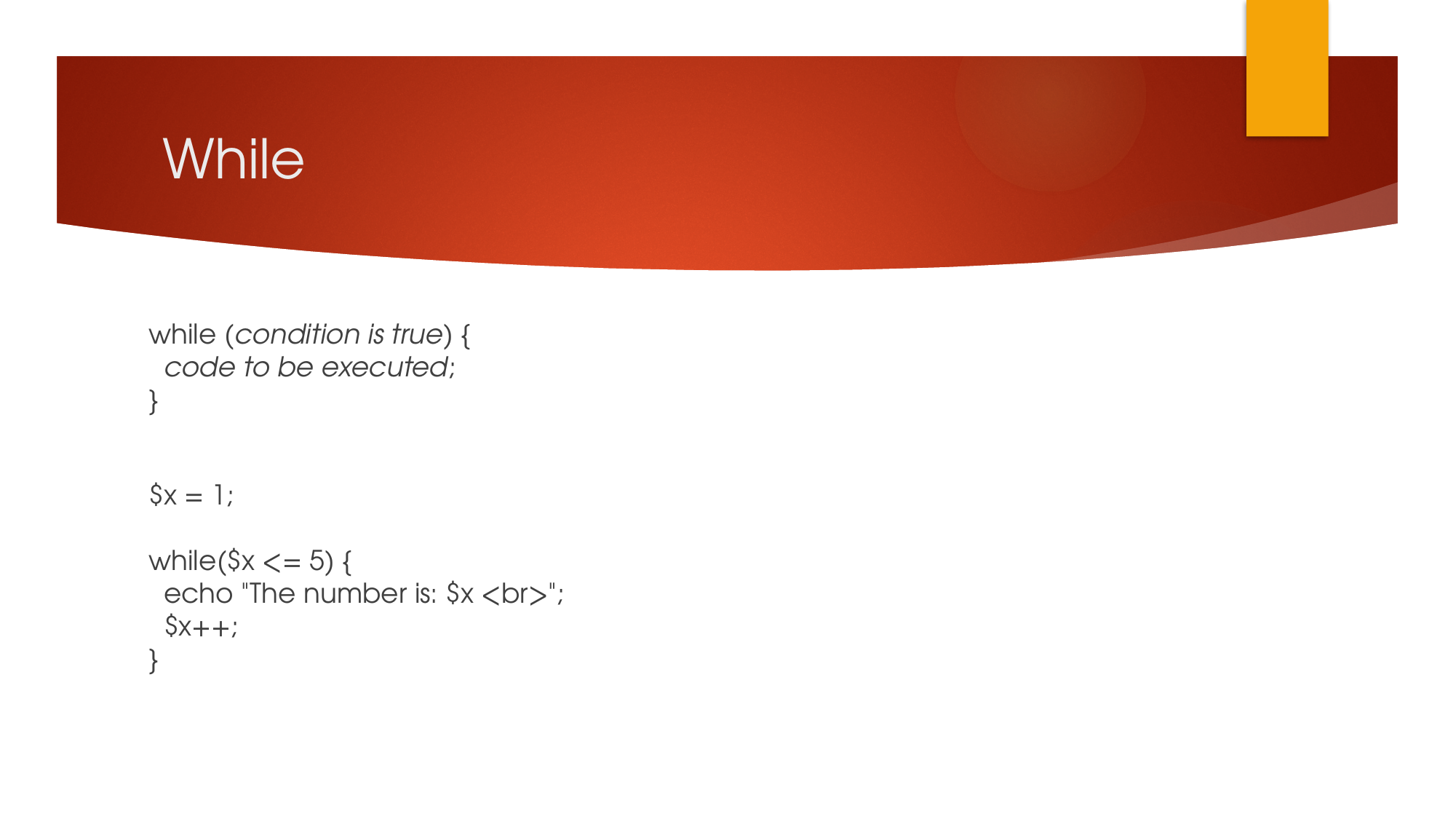

# While
while (condition is true) {
  code to be executed;
}

$x = 1;
while($x <= 5) {
  echo "The number is: $x <br>";
  $x++;
}